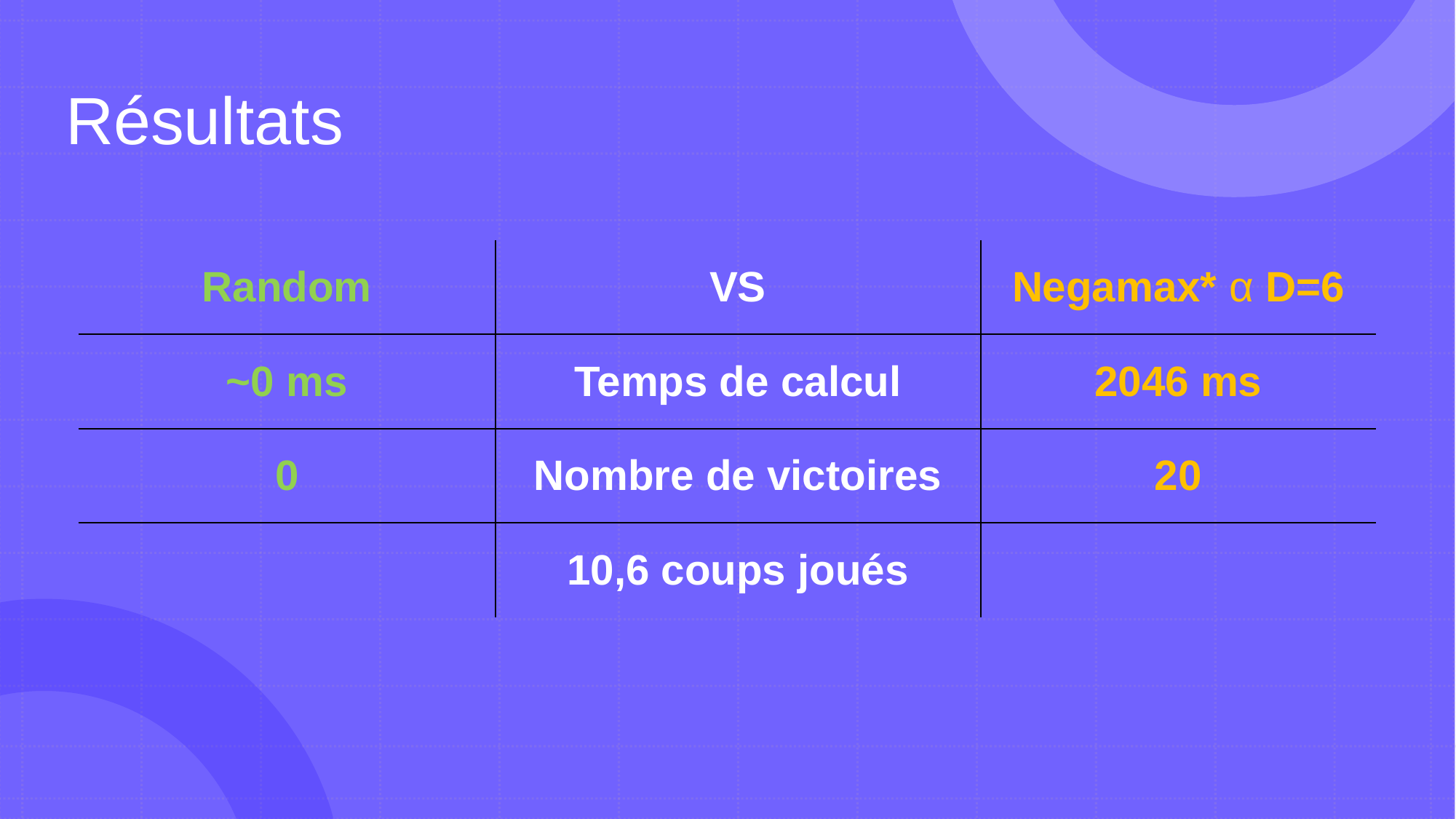

# Résultats
| Random | VS | Negamax\* α D=6 |
| --- | --- | --- |
| ~0 ms | Temps de calcul | 2046 ms |
| 0 | Nombre de victoires | 20 |
|  | 10,6 coups joués |  |